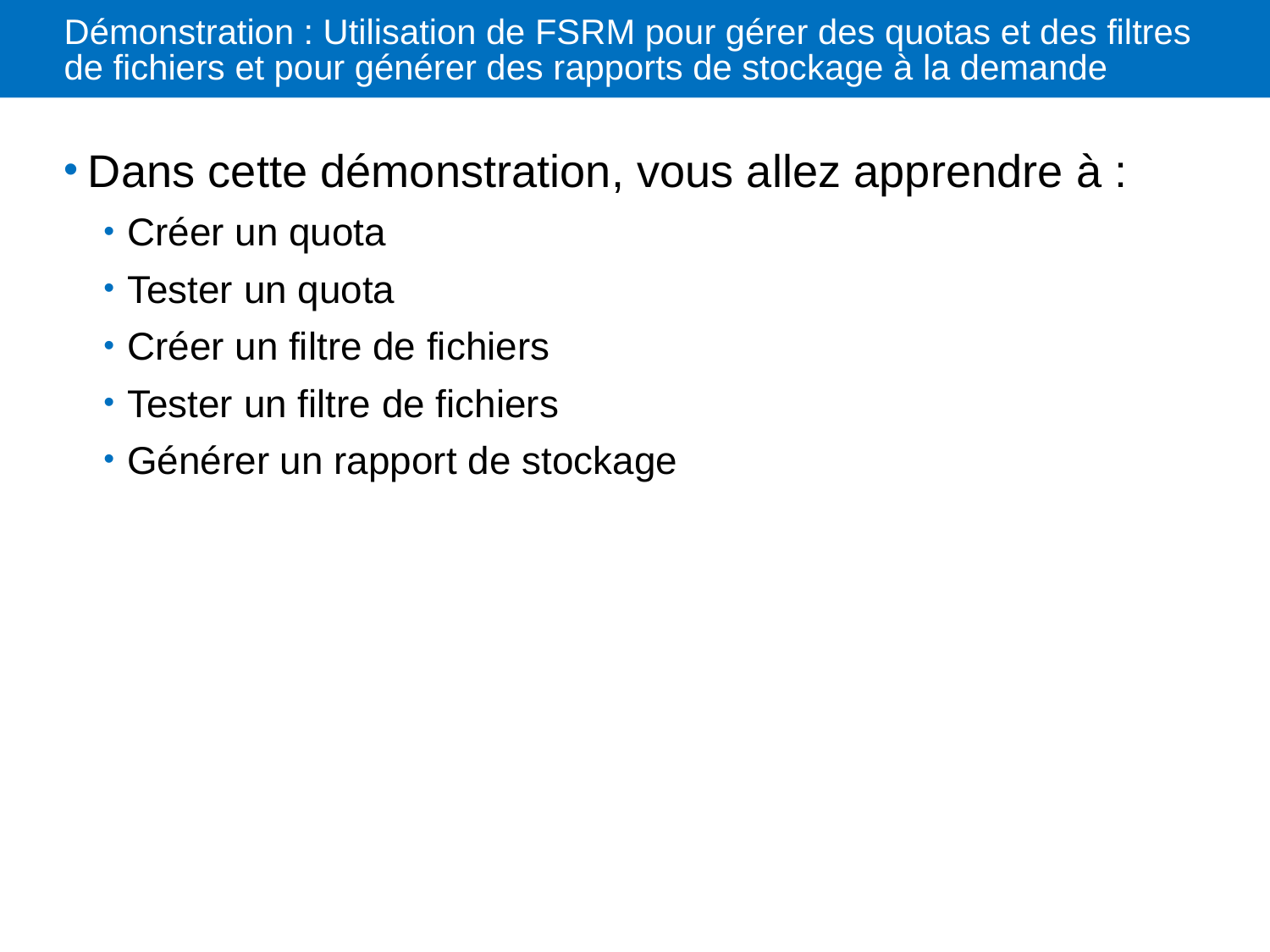

# Démonstration : Utilisation de FSRM pour gérer des quotas et des filtres de fichiers et pour générer des rapports de stockage à la demande
Dans cette démonstration, vous allez apprendre à :
Créer un quota
Tester un quota
Créer un filtre de fichiers
Tester un filtre de fichiers
Générer un rapport de stockage